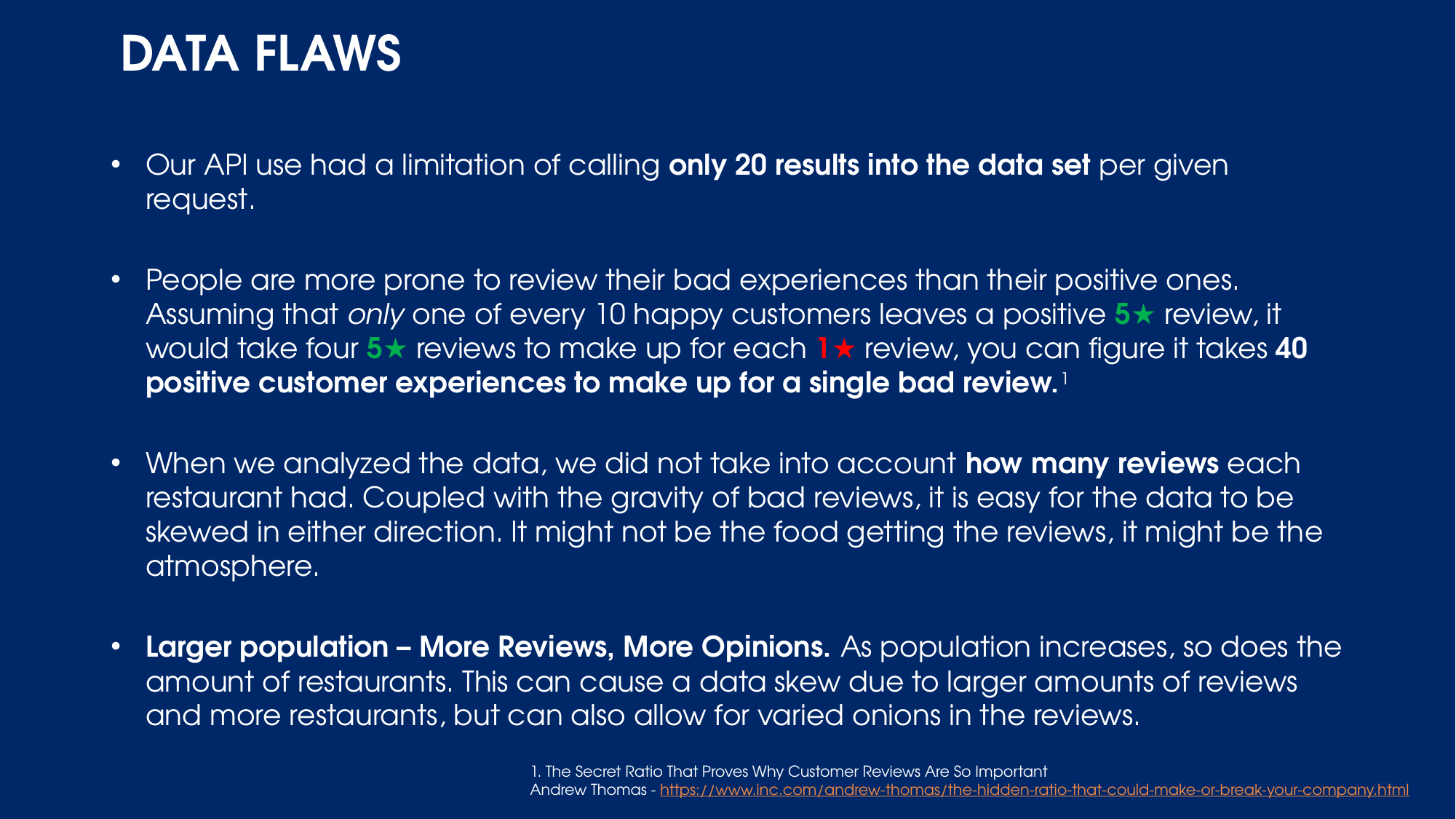

# Data Flaws
Our API use had a limitation of calling only 20 results into the data set per given request.

People are more prone to review their bad experiences than their positive ones. Assuming that only one of every 10 happy customers leaves a positive 5★ review, it would take four 5★ reviews to make up for each 1★ review, you can figure it takes 40 positive customer experiences to make up for a single bad review.1

When we analyzed the data, we did not take into account how many reviews each restaurant had. Coupled with the gravity of bad reviews, it is easy for the data to be skewed in either direction. It might not be the food getting the reviews, it might be the atmosphere.

Larger population – More Reviews, More Opinions. As population increases, so does the amount of restaurants. This can cause a data skew due to larger amounts of reviews and more restaurants, but can also allow for varied onions in the reviews.

1. The Secret Ratio That Proves Why Customer Reviews Are So Important
Andrew Thomas - https://www.inc.com/andrew-thomas/the-hidden-ratio-that-could-make-or-break-your-company.html